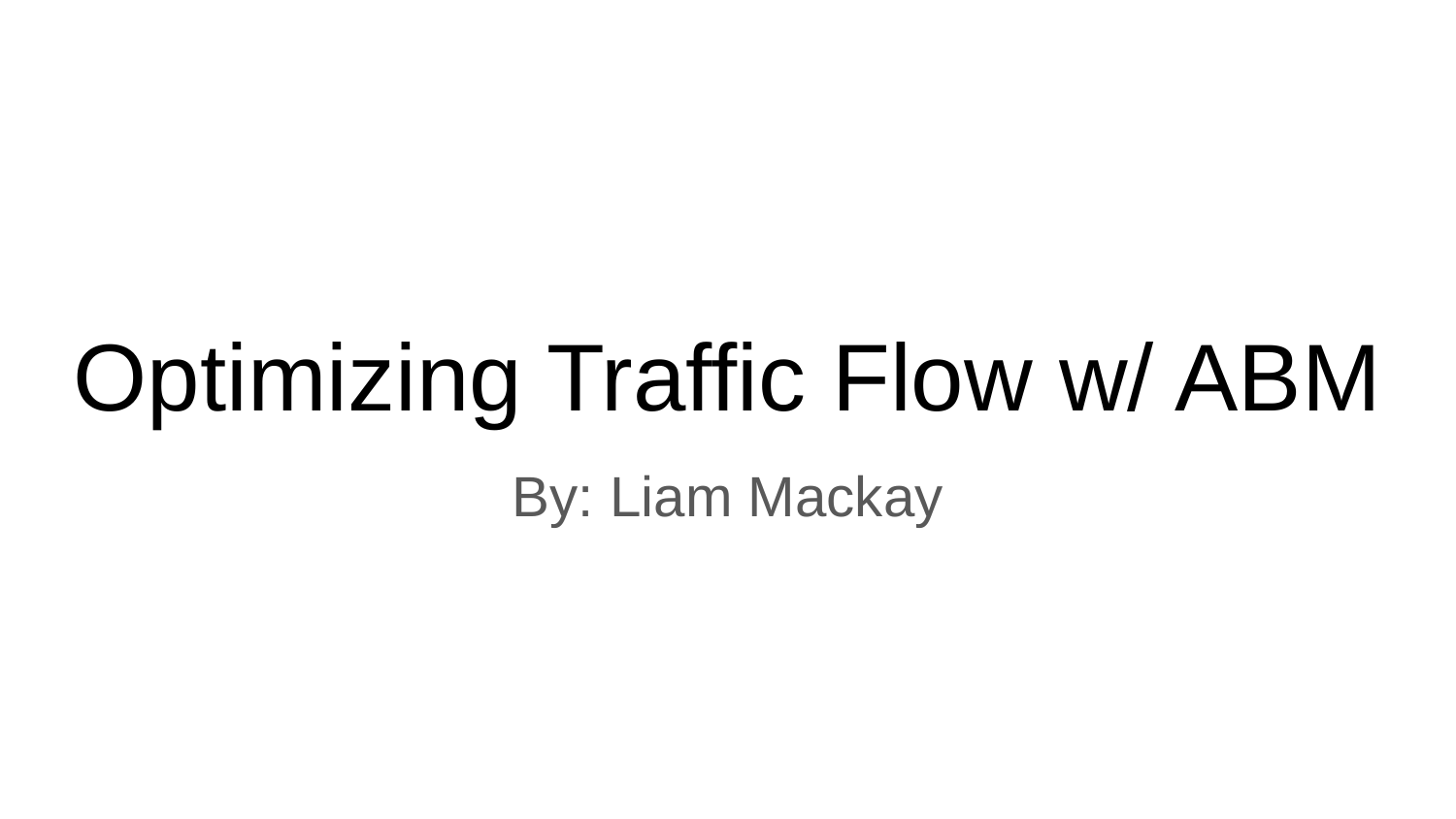

# Optimizing Traffic Flow w/ ABM
By: Liam Mackay